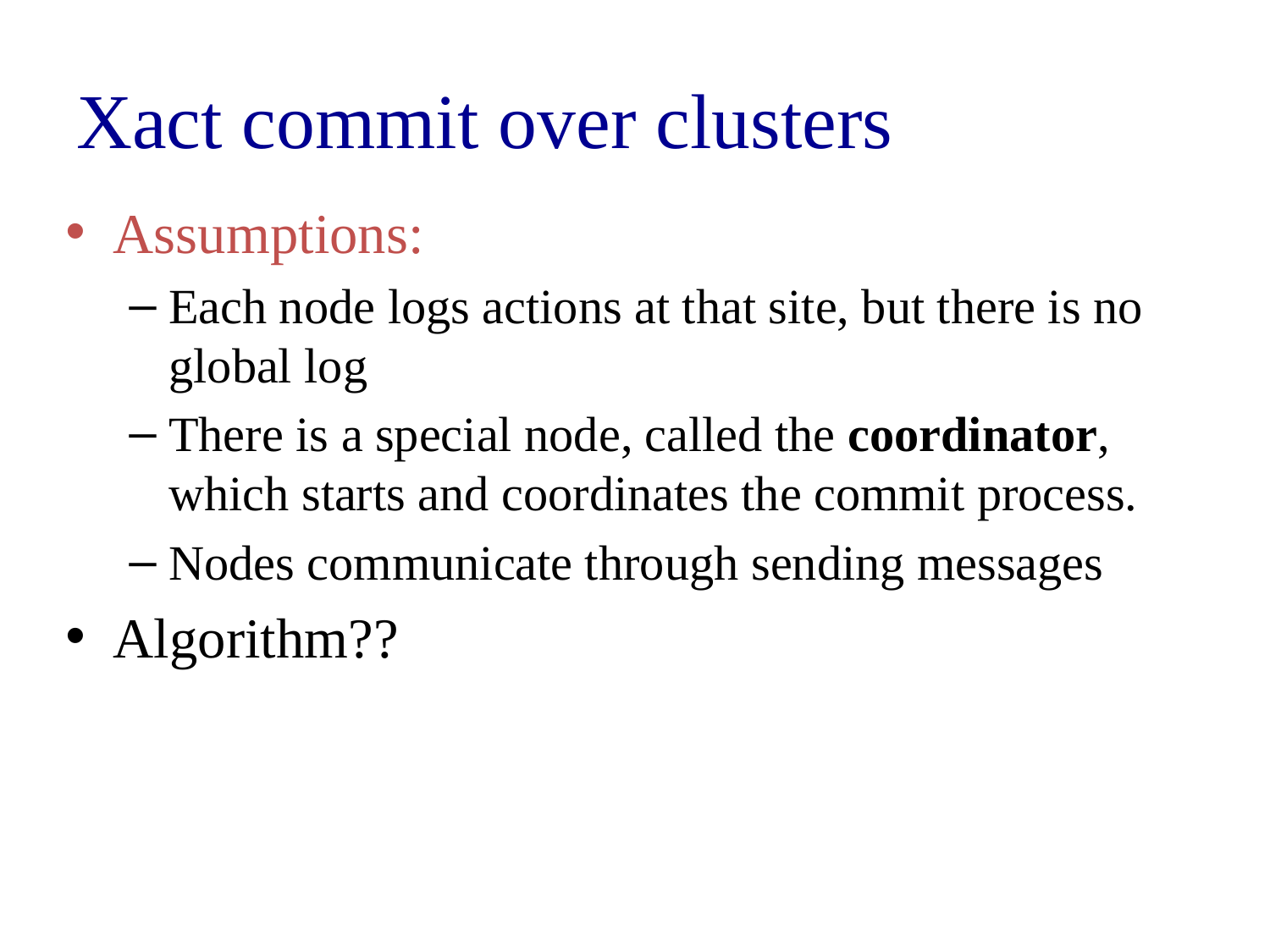

# Xact commit over clusters
Assumptions:
Each node logs actions at that site, but there is no global log
There is a special node, called the coordinator, which starts and coordinates the commit process.
Nodes communicate through sending messages
Algorithm??